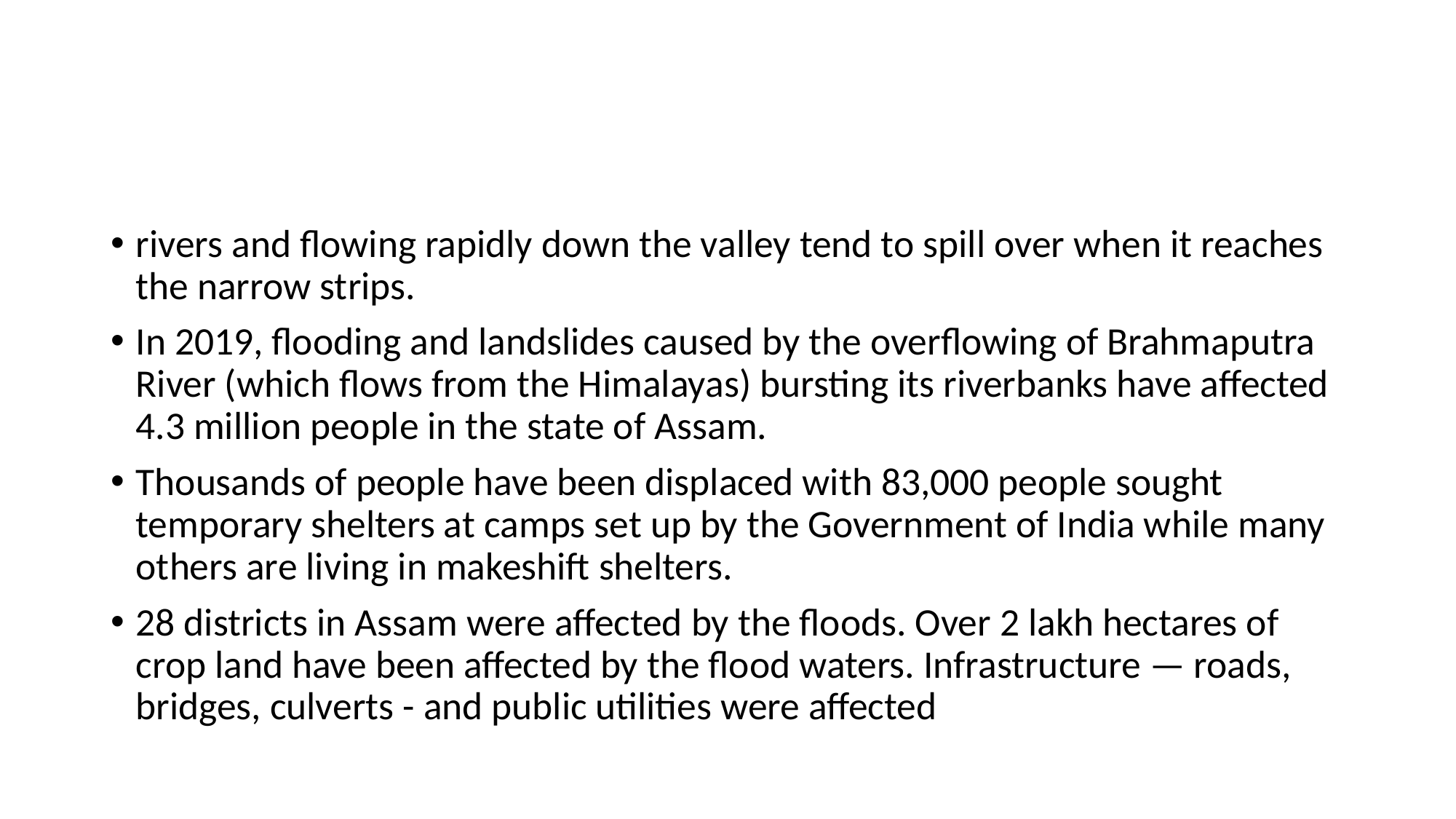

#
rivers and flowing rapidly down the valley tend to spill over when it reaches the narrow strips.
In 2019, flooding and landslides caused by the overflowing of Brahmaputra River (which flows from the Himalayas) bursting its riverbanks have affected 4.3 million people in the state of Assam.
Thousands of people have been displaced with 83,000 people sought temporary shelters at camps set up by the Government of India while many others are living in makeshift shelters.
28 districts in Assam were affected by the floods. Over 2 lakh hectares of crop land have been affected by the flood waters. Infrastructure — roads, bridges, culverts - and public utilities were affected